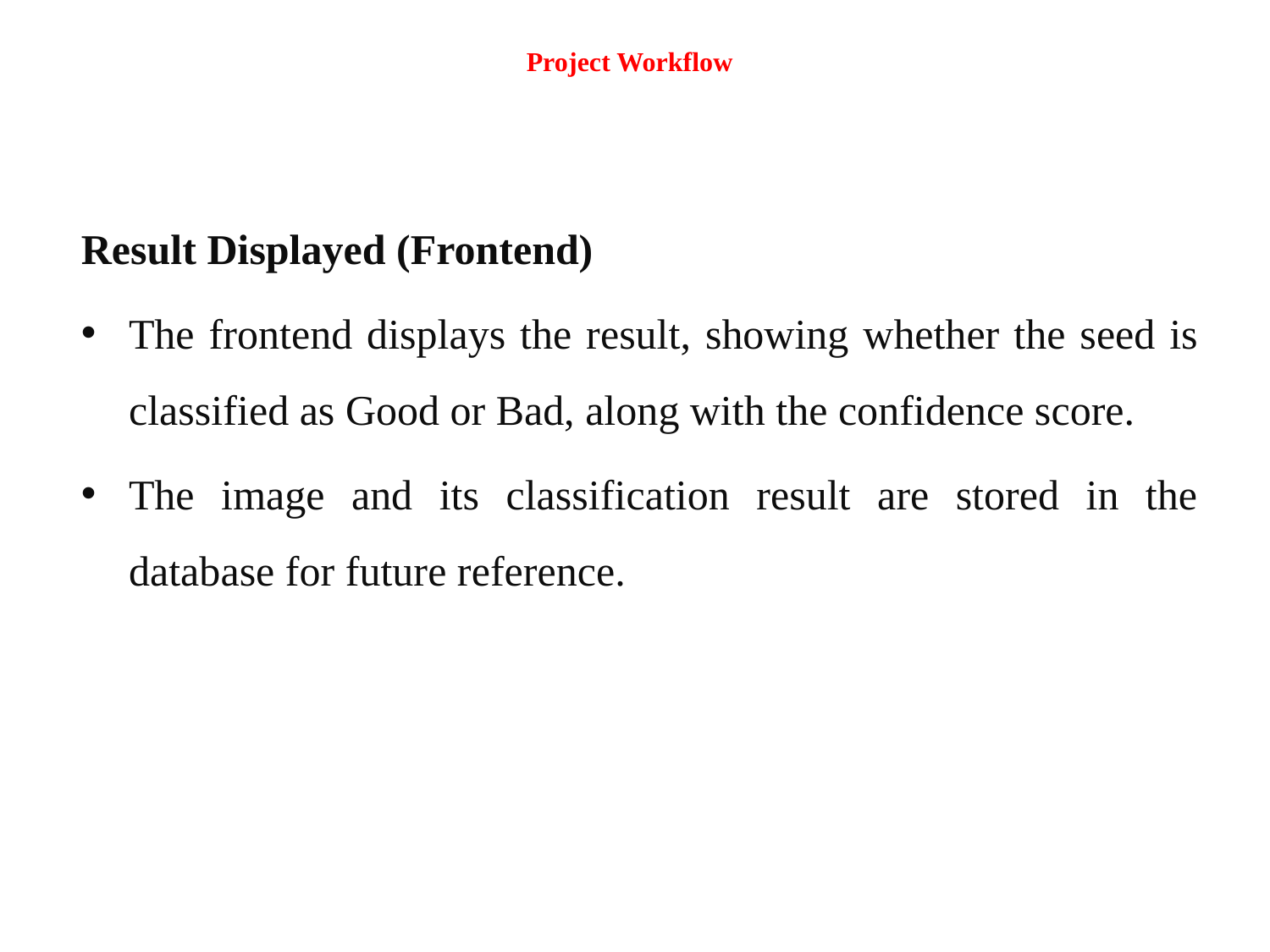

# Project Workflow
Result Displayed (Frontend)
The frontend displays the result, showing whether the seed is classified as Good or Bad, along with the confidence score.
The image and its classification result are stored in the database for future reference.